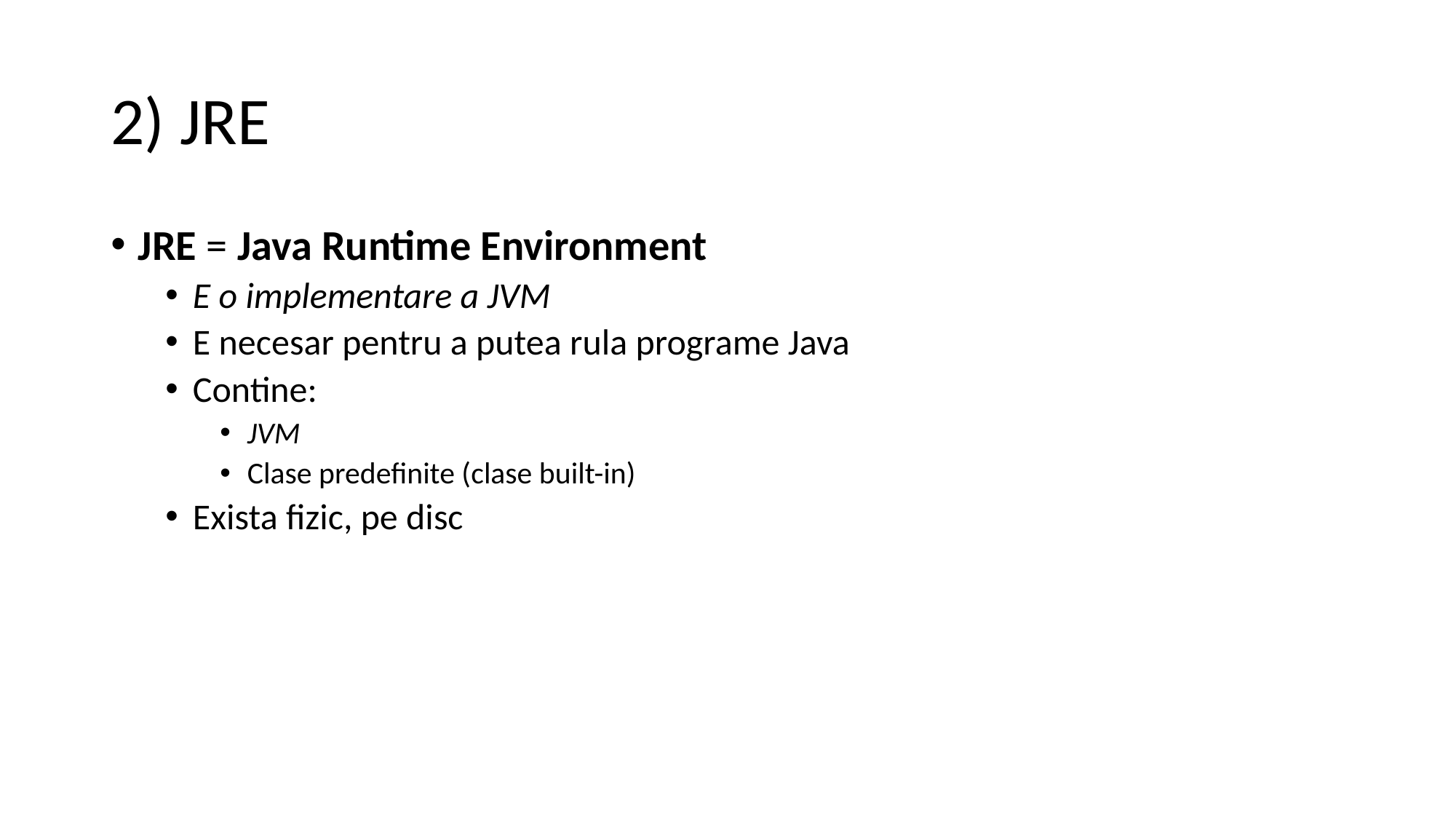

# 2) JRE
JRE = Java Runtime Environment
E o implementare a JVM
E necesar pentru a putea rula programe Java
Contine:
JVM
Clase predefinite (clase built-in)
Exista fizic, pe disc